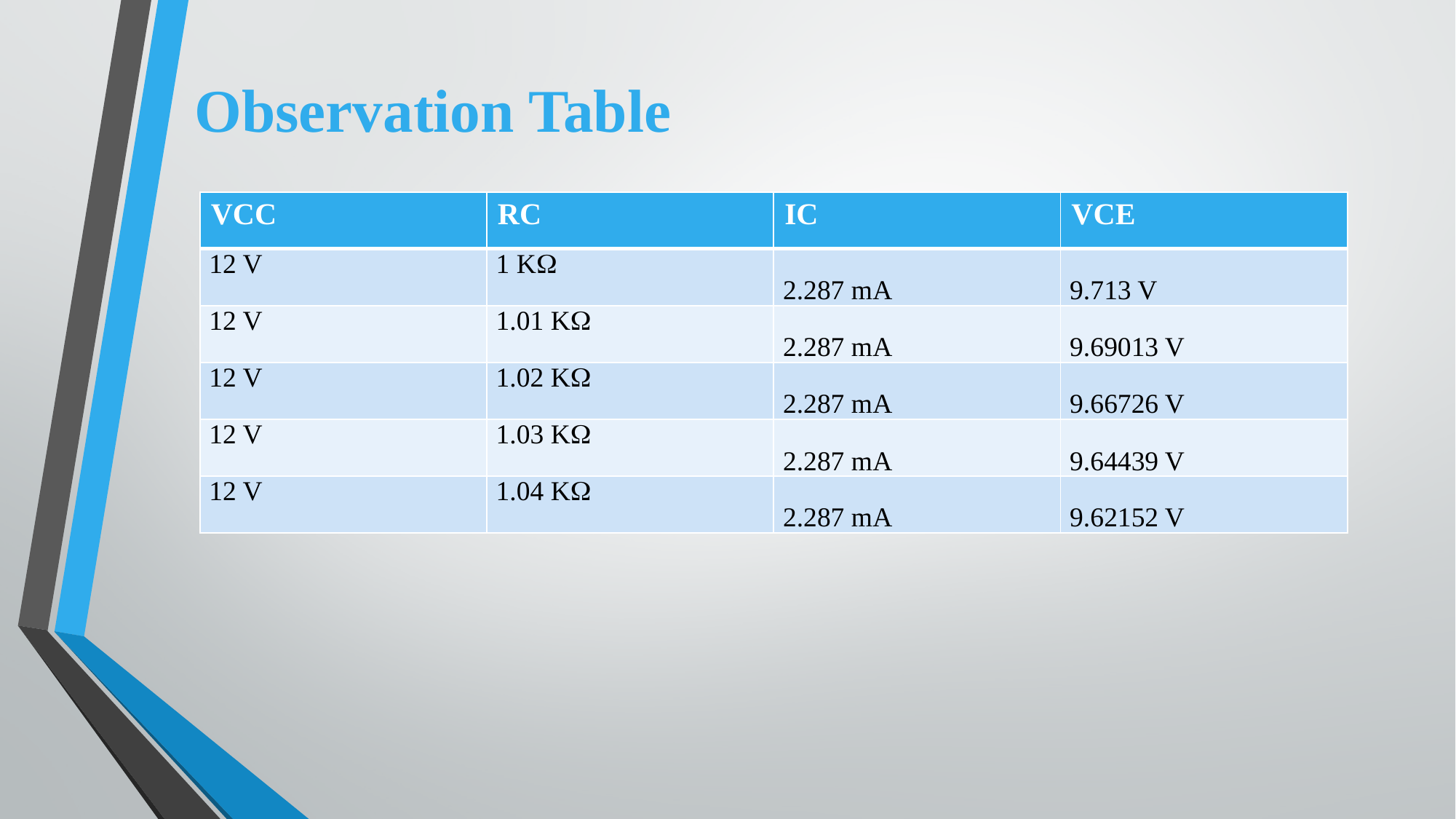

Observation Table
| VCC | RC | IC | VCE |
| --- | --- | --- | --- |
| 12 V | 1 KΩ | 2.287 mA | 9.713 V |
| 12 V | 1.01 KΩ | 2.287 mA | 9.69013 V |
| 12 V | 1.02 KΩ | 2.287 mA | 9.66726 V |
| 12 V | 1.03 KΩ | 2.287 mA | 9.64439 V |
| 12 V | 1.04 KΩ | 2.287 mA | 9.62152 V |